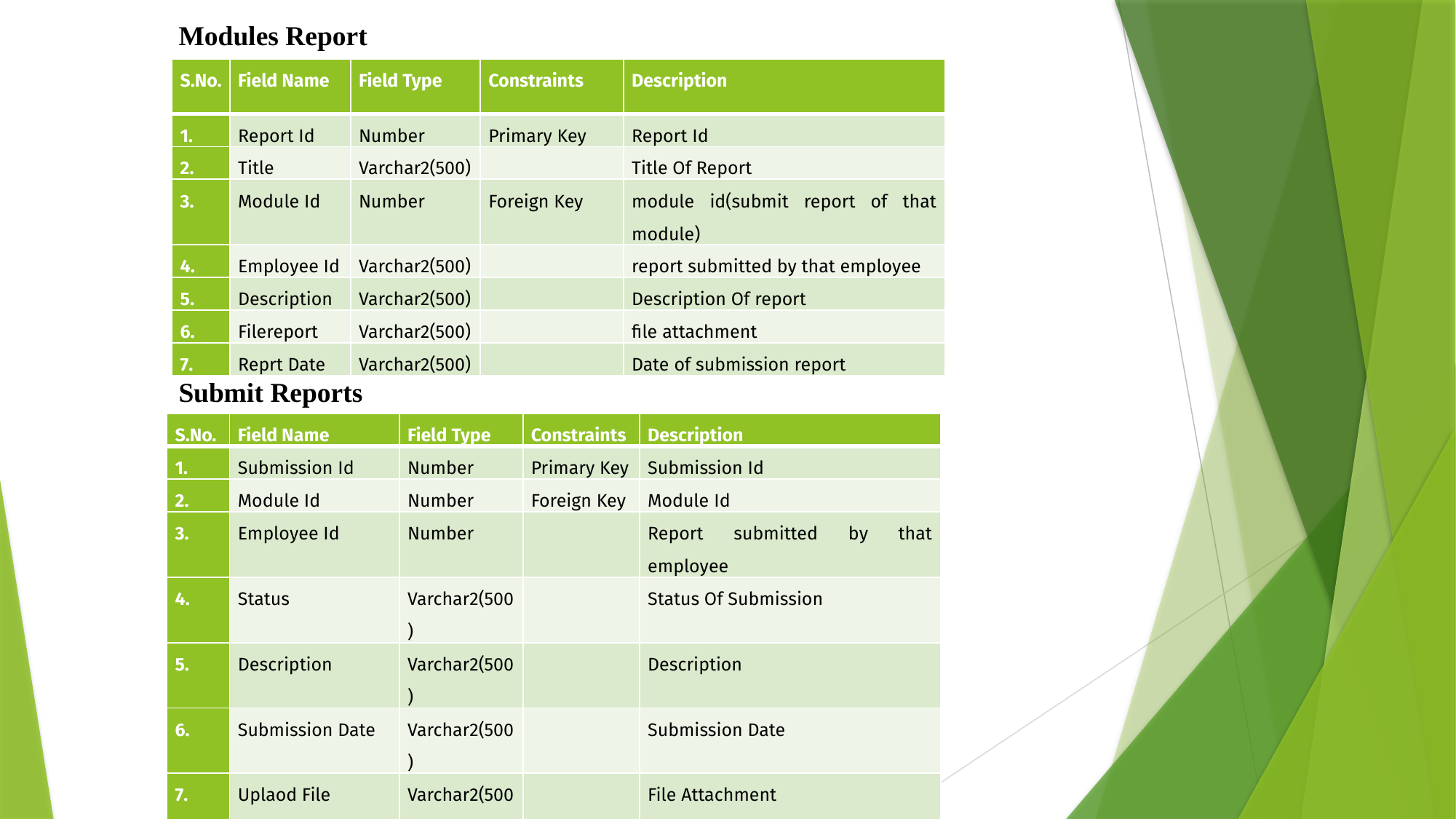

Modules Report
| S.No. | Field Name | Field Type | Constraints | Description |
| --- | --- | --- | --- | --- |
| 1. | Report Id | Number | Primary Key | Report Id |
| 2. | Title | Varchar2(500) |  | Title Of Report |
| 3. | Module Id | Number | Foreign Key | module id(submit report of that module) |
| 4. | Employee Id | Varchar2(500) |  | report submitted by that employee |
| 5. | Description | Varchar2(500) |  | Description Of report |
| 6. | Filereport | Varchar2(500) |  | file attachment |
| 7. | Reprt Date | Varchar2(500) |  | Date of submission report |
Submit Reports
| S.No. | Field Name | Field Type | Constraints | Description |
| --- | --- | --- | --- | --- |
| 1. | Submission Id | Number | Primary Key | Submission Id |
| 2. | Module Id | Number | Foreign Key | Module Id |
| 3. | Employee Id | Number |  | Report submitted by that employee |
| 4. | Status | Varchar2(500) |  | Status Of Submission |
| 5. | Description | Varchar2(500) |  | Description |
| 6. | Submission Date | Varchar2(500) |  | Submission Date |
| 7. | Uplaod File | Varchar2(500) |  | File Attachment |